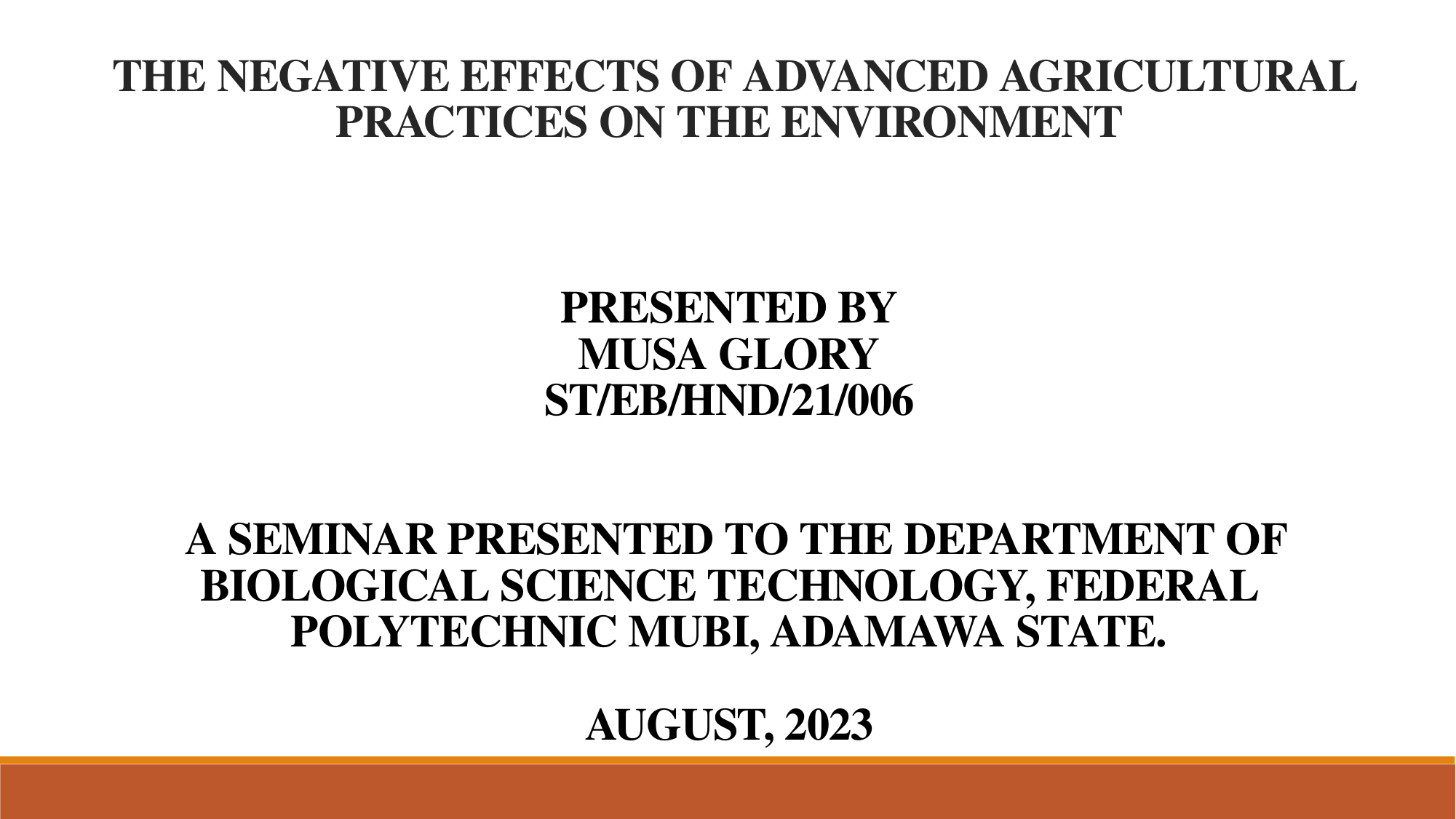

# The negative effects of advanced agricultural practices on the environment   PRESENTED BY MUSA GLORY ST/EB/HND/21/006    A SEMINAR PRESENTED TO THE DEPARTMENT OF BIOLOGICAL SCIENCE TECHNOLOGY, FEDERAL POLYTECHNIC MUBI, ADAMAWA STATE.   AUGUST, 2023